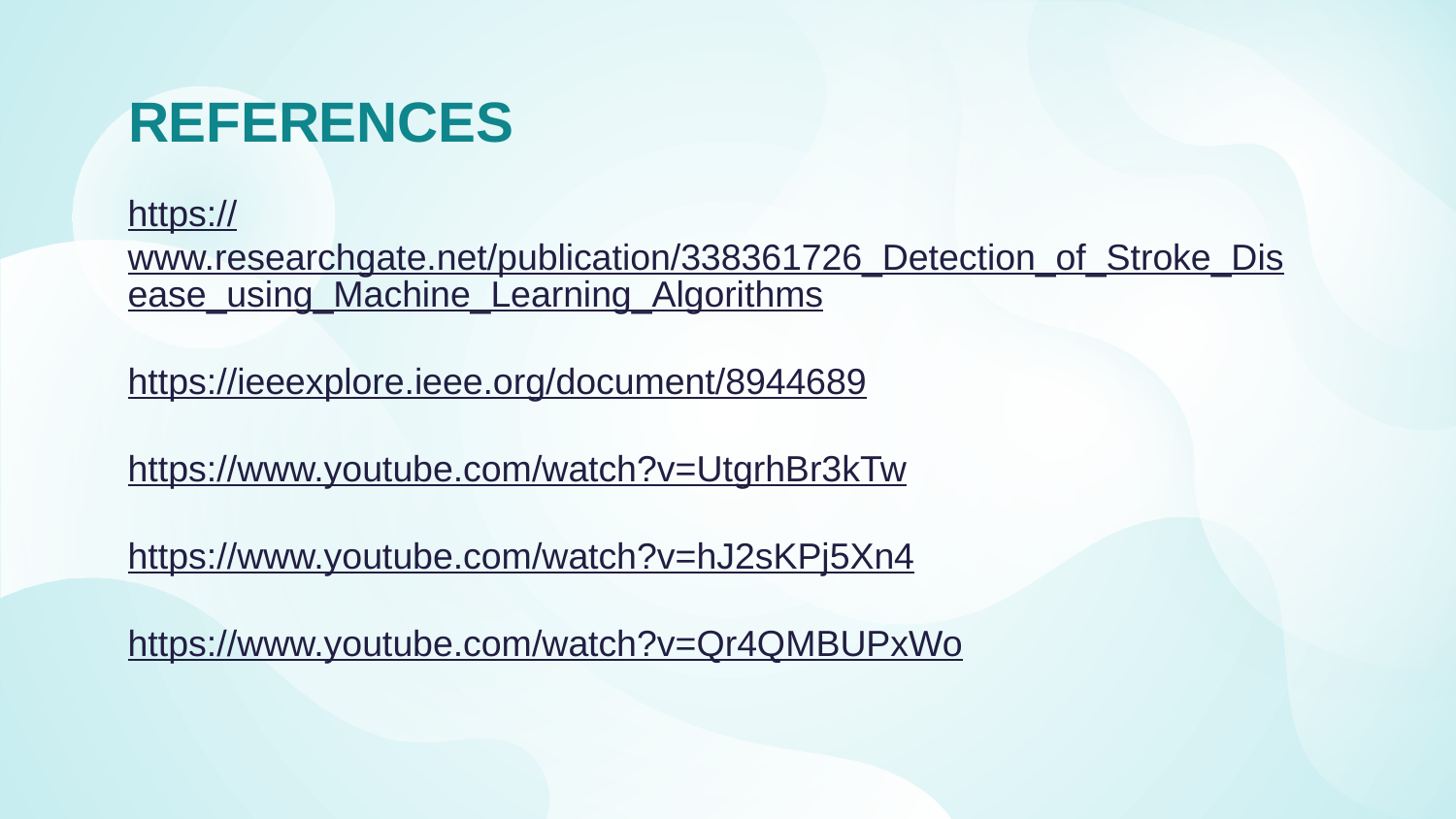

# REFERENCES

https://www.researchgate.net/publication/338361726_Detection_of_Stroke_Disease_using_Machine_Learning_Algorithms

https://ieeexplore.ieee.org/document/8944689

https://www.youtube.com/watch?v=UtgrhBr3kTw

https://www.youtube.com/watch?v=hJ2sKPj5Xn4

https://www.youtube.com/watch?v=Qr4QMBUPxWo